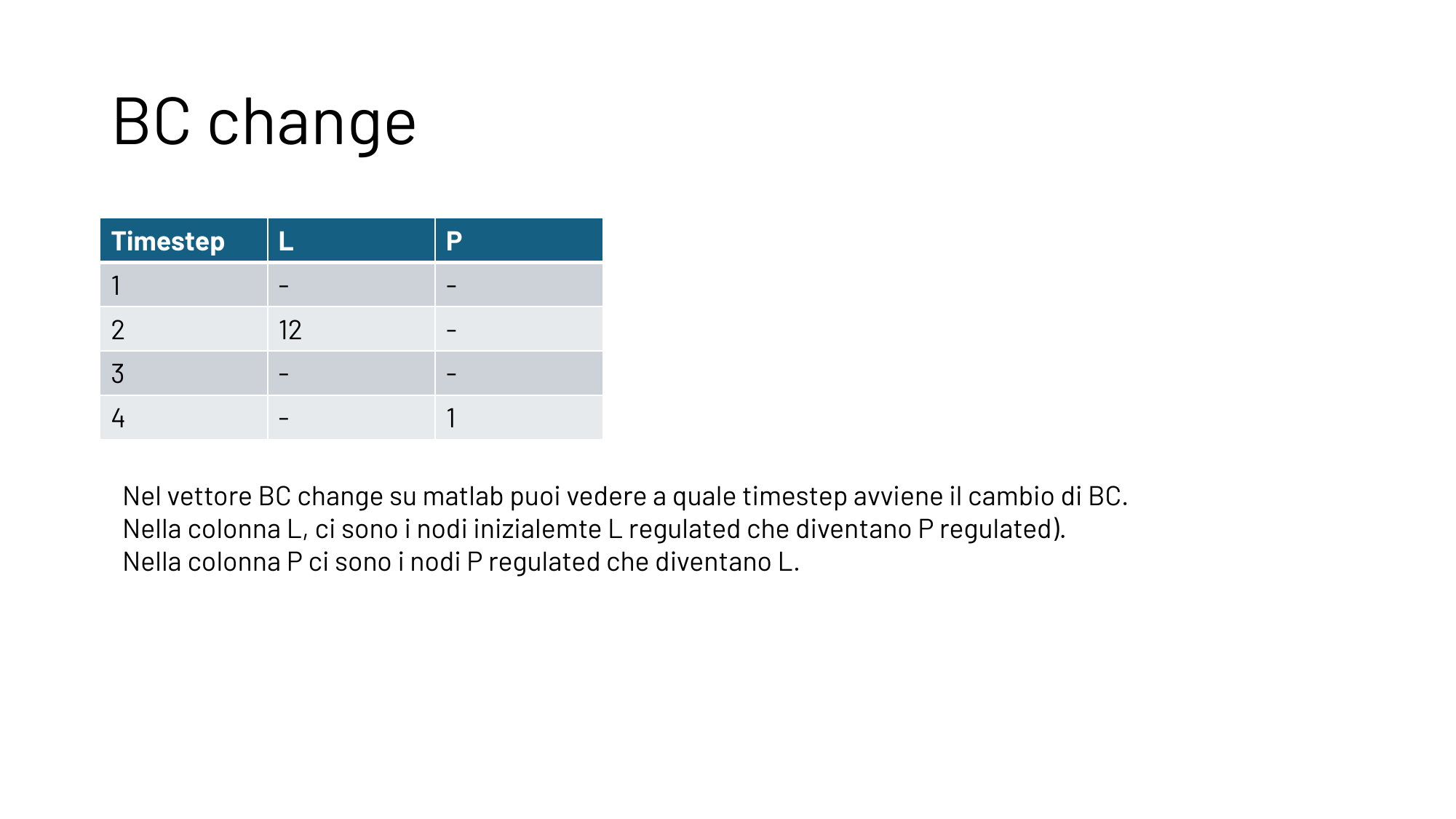

# BC change
| Timestep | L | P |
| --- | --- | --- |
| 1 | - | - |
| 2 | 12 | - |
| 3 | - | - |
| 4 | - | 1 |
Nel vettore BC change su matlab puoi vedere a quale timestep avviene il cambio di BC.
Nella colonna L, ci sono i nodi inizialemte L regulated che diventano P regulated).
Nella colonna P ci sono i nodi P regulated che diventano L.